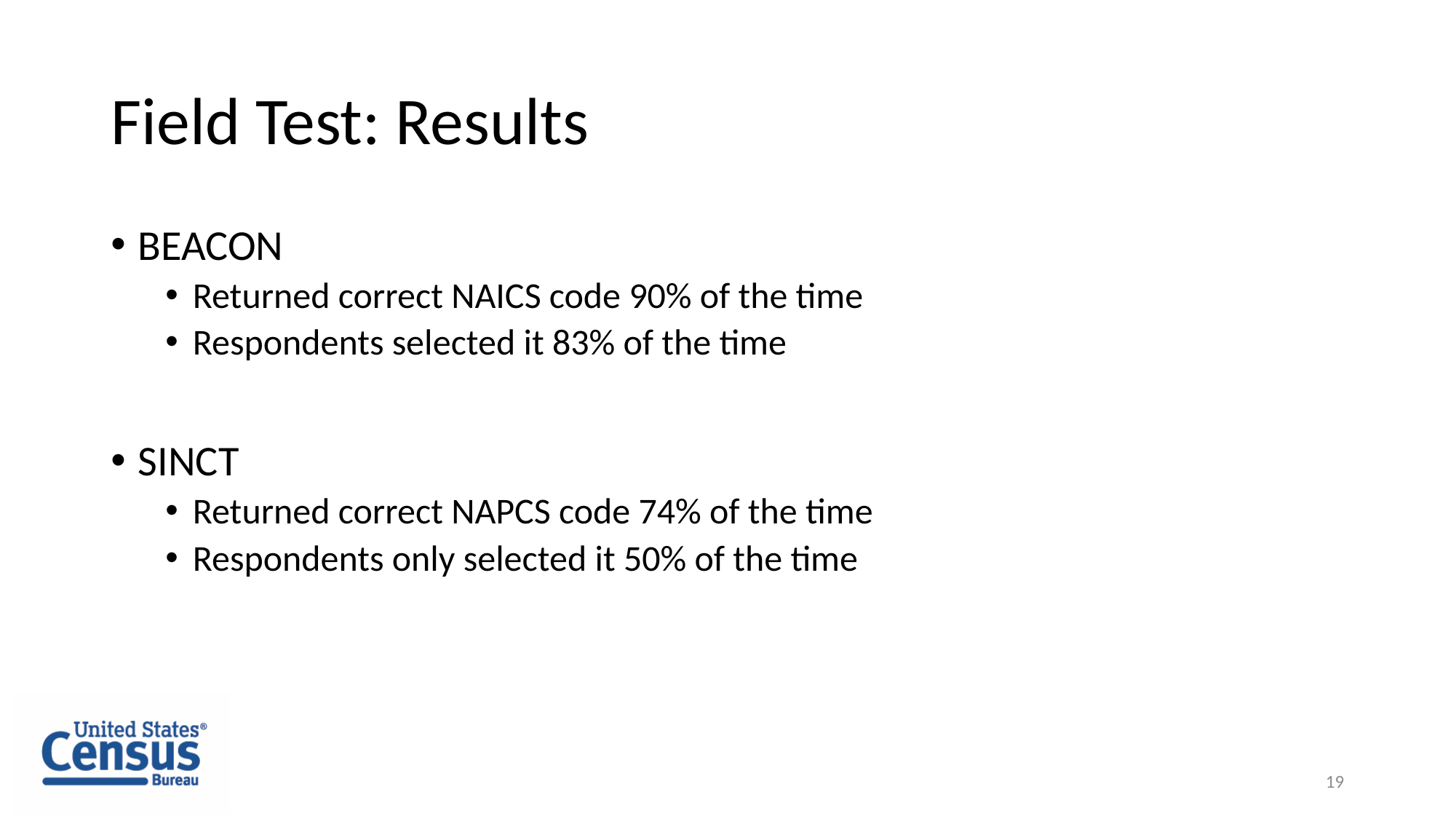

# Field Test: Results
BEACON
Returned correct NAICS code 90% of the time
Respondents selected it 83% of the time

SINCT
Returned correct NAPCS code 74% of the time
Respondents only selected it 50% of the time
19